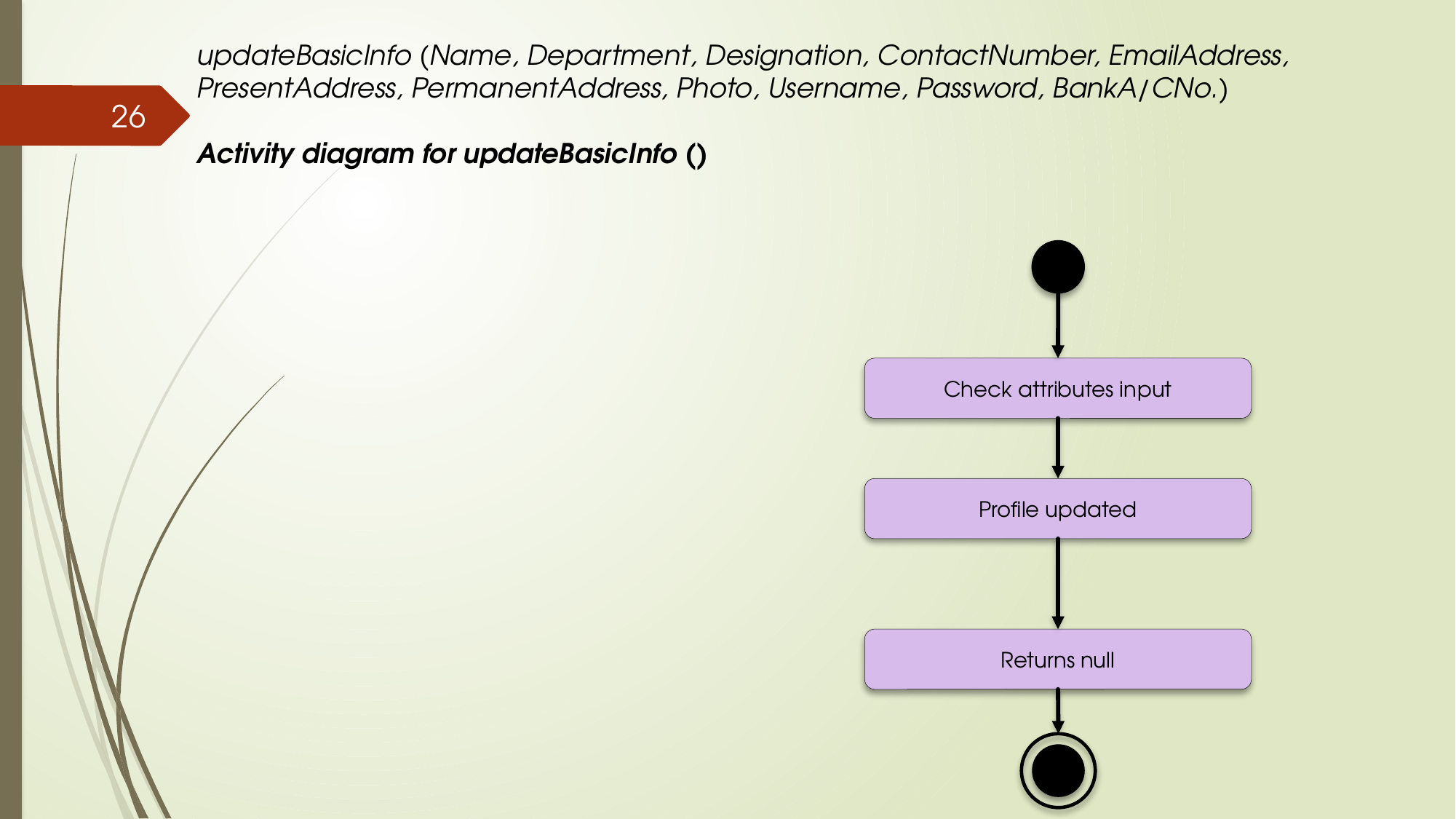

updateBasicInfo (Name, Department, Designation, ContactNumber, EmailAddress, PresentAddress, PermanentAddress, Photo, Username, Password, BankA/CNo.)

Activity diagram for updateBasicInfo ()
26

Check attributes input
Profile updated
Returns null
25-Sep-17